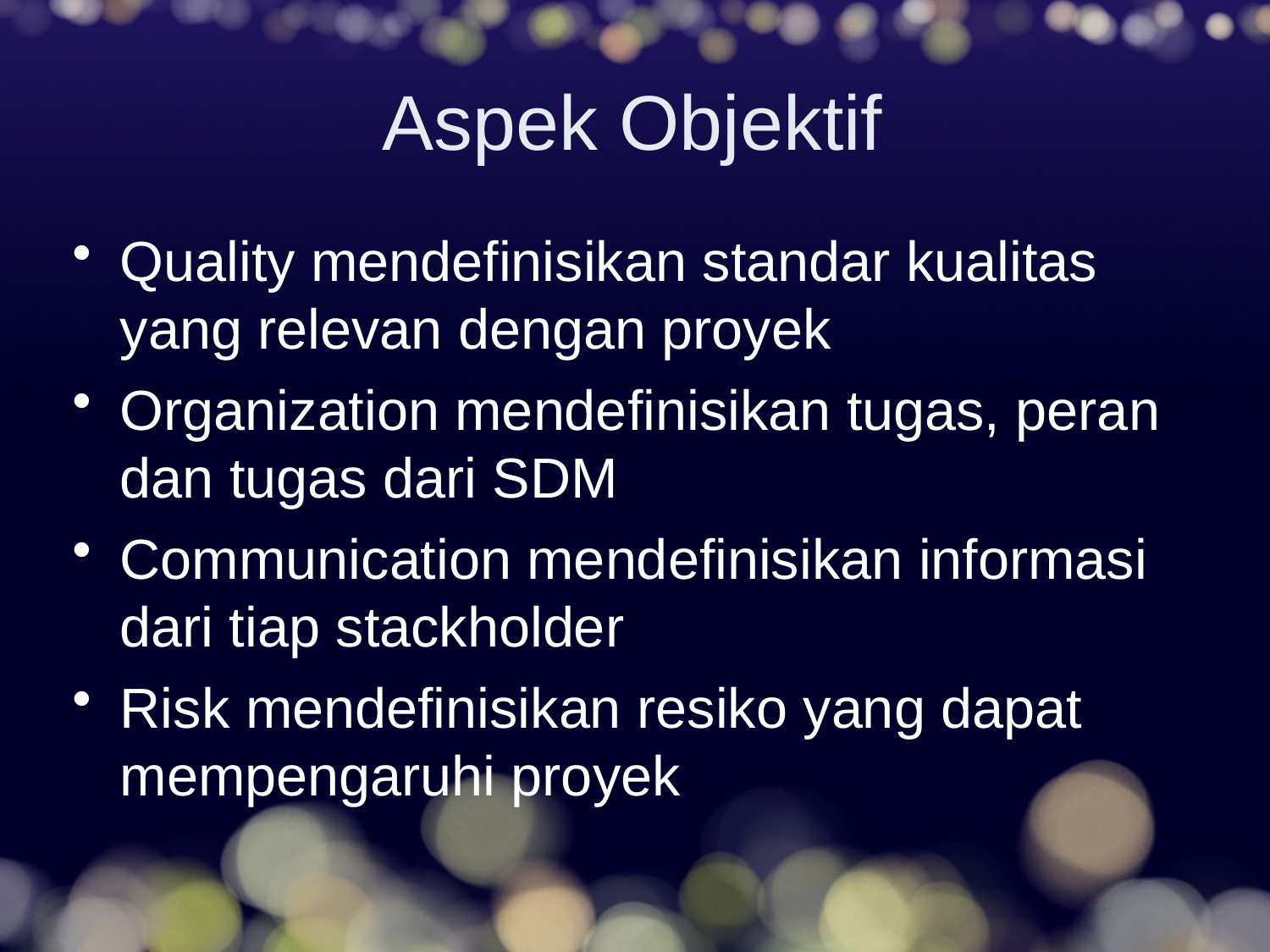

# Aspek Objektif
Quality mendefinisikan standar kualitas yang relevan dengan proyek
Organization mendefinisikan tugas, peran dan tugas dari SDM
Communication mendefinisikan informasi dari tiap stackholder
Risk mendefinisikan resiko yang dapat mempengaruhi proyek